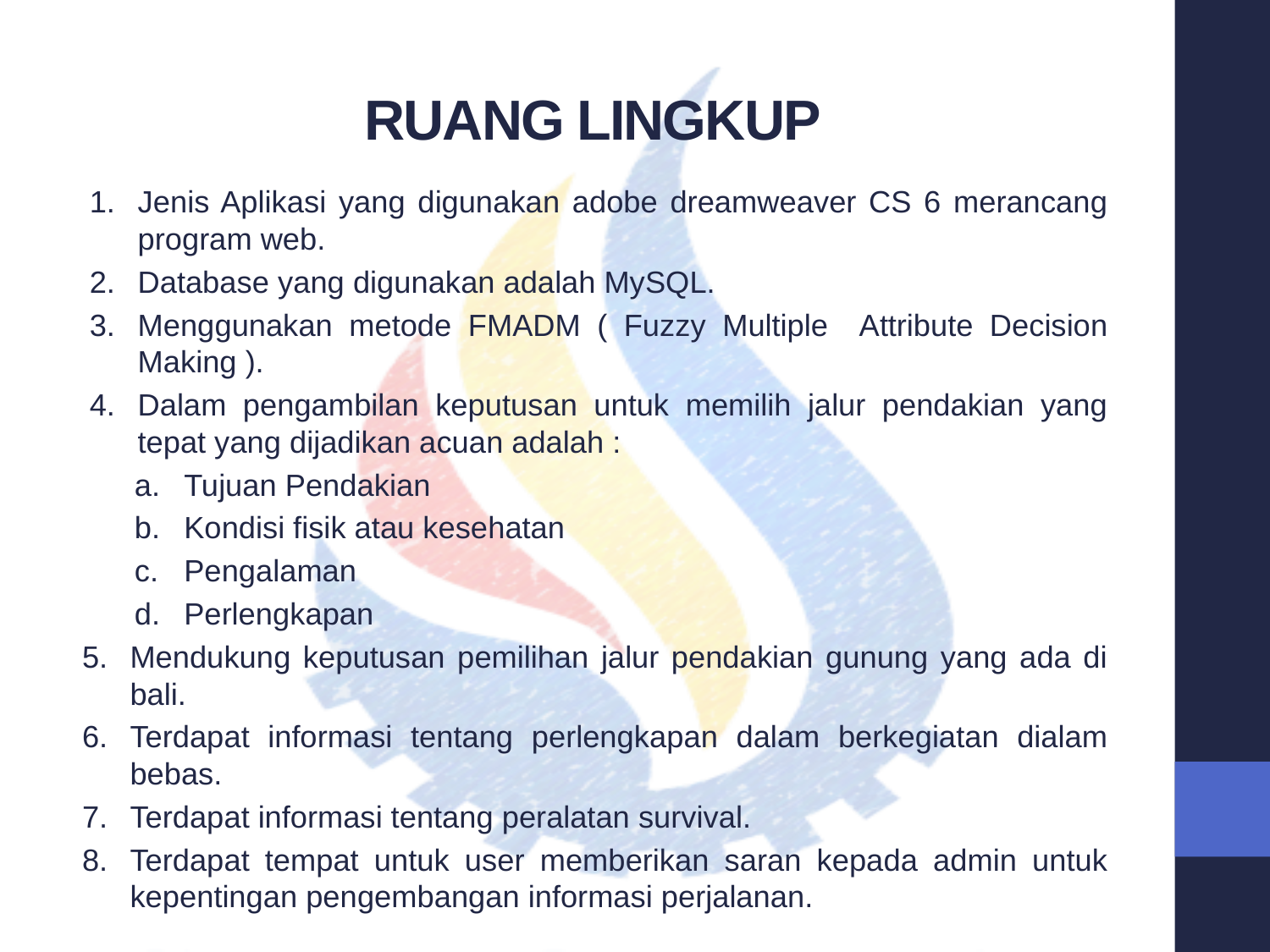

# RUANG LINGKUP
Jenis Aplikasi yang digunakan adobe dreamweaver CS 6 merancang program web.
Database yang digunakan adalah MySQL.
Menggunakan metode FMADM ( Fuzzy Multiple  Attribute Decision Making ).
Dalam pengambilan keputusan untuk memilih jalur pendakian yang tepat yang dijadikan acuan adalah :
Tujuan Pendakian
Kondisi fisik atau kesehatan
Pengalaman
Perlengkapan
Mendukung keputusan pemilihan jalur pendakian gunung yang ada di bali.
Terdapat informasi tentang perlengkapan dalam berkegiatan dialam bebas.
Terdapat informasi tentang peralatan survival.
Terdapat tempat untuk user memberikan saran kepada admin untuk kepentingan pengembangan informasi perjalanan.